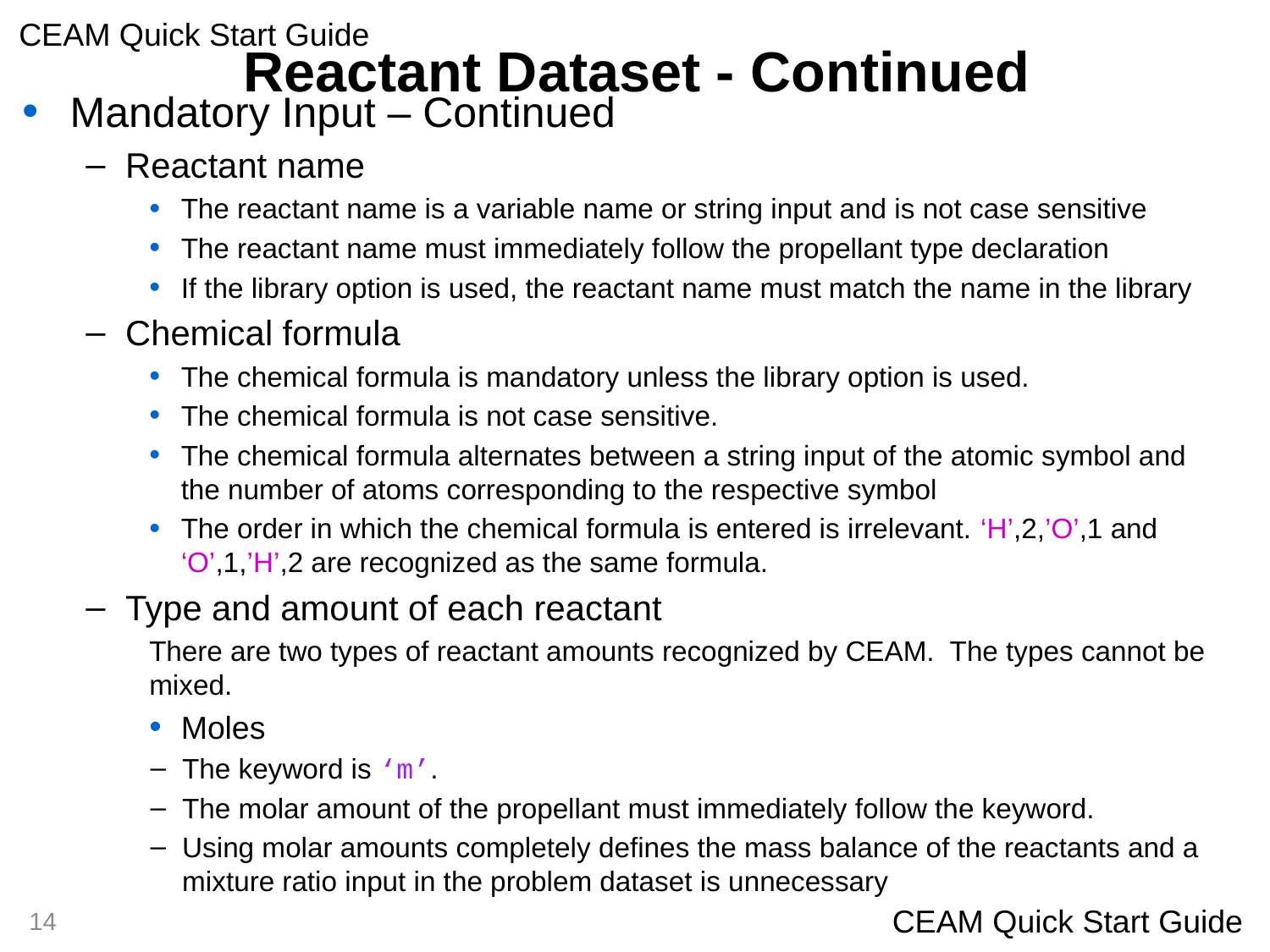

# Reactant Dataset - Continued
Mandatory Input – Continued
Reactant name
The reactant name is a variable name or string input and is not case sensitive
The reactant name must immediately follow the propellant type declaration
If the library option is used, the reactant name must match the name in the library
Chemical formula
The chemical formula is mandatory unless the library option is used.
The chemical formula is not case sensitive.
The chemical formula alternates between a string input of the atomic symbol and the number of atoms corresponding to the respective symbol
The order in which the chemical formula is entered is irrelevant. ‘H’,2,’O’,1 and ‘O’,1,’H’,2 are recognized as the same formula.
Type and amount of each reactant
There are two types of reactant amounts recognized by CEAM.  The types cannot be mixed.
Moles
The keyword is ‘m’.
The molar amount of the propellant must immediately follow the keyword.
Using molar amounts completely defines the mass balance of the reactants and a mixture ratio input in the problem dataset is unnecessary

14